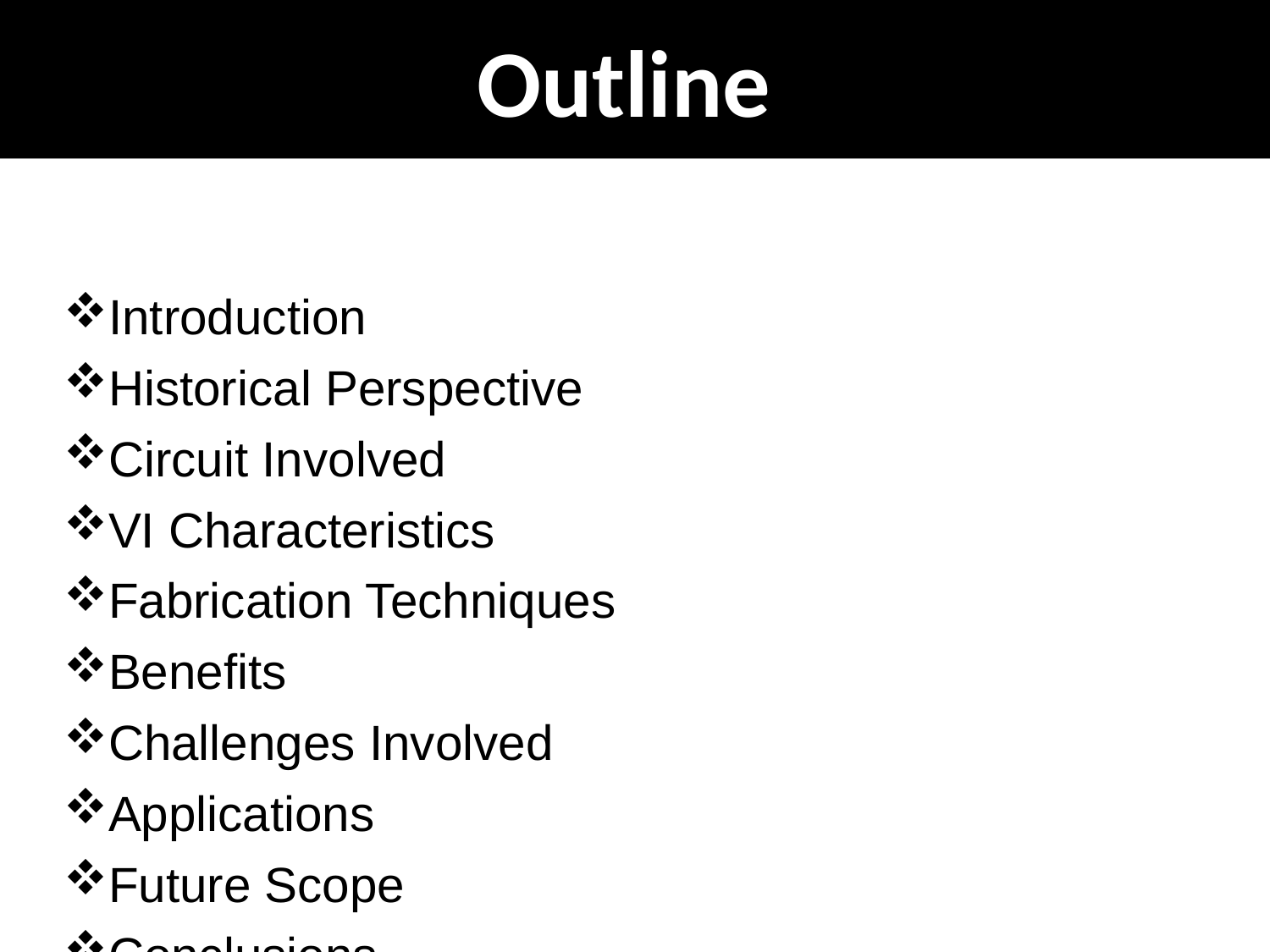

Outline
# Introduction
Historical Perspective
Circuit Involved
VI Characteristics
Fabrication Techniques
Benefits
Challenges Involved
Applications
Future Scope
Conclusions
References and Sources